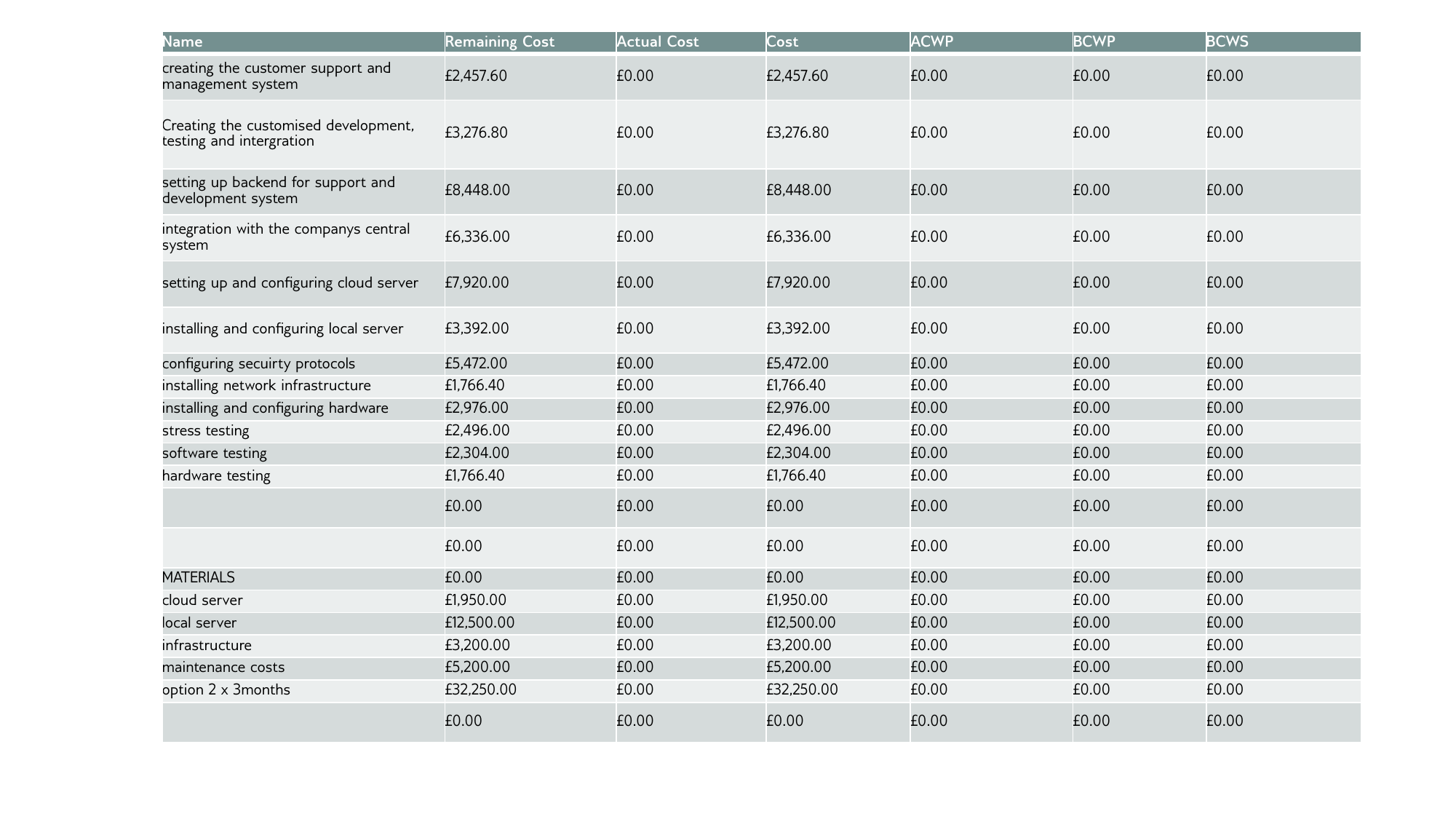

| Name | Remaining Cost | Actual Cost | Cost | ACWP | BCWP | BCWS |
| --- | --- | --- | --- | --- | --- | --- |
| creating the customer support and management system | £2,457.60 | £0.00 | £2,457.60 | £0.00 | £0.00 | £0.00 |
| Creating the customised development, testing and intergration | £3,276.80 | £0.00 | £3,276.80 | £0.00 | £0.00 | £0.00 |
| setting up backend for support and development system | £8,448.00 | £0.00 | £8,448.00 | £0.00 | £0.00 | £0.00 |
| integration with the companys central system | £6,336.00 | £0.00 | £6,336.00 | £0.00 | £0.00 | £0.00 |
| setting up and configuring cloud server | £7,920.00 | £0.00 | £7,920.00 | £0.00 | £0.00 | £0.00 |
| installing and configuring local server | £3,392.00 | £0.00 | £3,392.00 | £0.00 | £0.00 | £0.00 |
| configuring secuirty protocols | £5,472.00 | £0.00 | £5,472.00 | £0.00 | £0.00 | £0.00 |
| installing network infrastructure | £1,766.40 | £0.00 | £1,766.40 | £0.00 | £0.00 | £0.00 |
| installing and configuring hardware | £2,976.00 | £0.00 | £2,976.00 | £0.00 | £0.00 | £0.00 |
| stress testing | £2,496.00 | £0.00 | £2,496.00 | £0.00 | £0.00 | £0.00 |
| software testing | £2,304.00 | £0.00 | £2,304.00 | £0.00 | £0.00 | £0.00 |
| hardware testing | £1,766.40 | £0.00 | £1,766.40 | £0.00 | £0.00 | £0.00 |
|  | £0.00 | £0.00 | £0.00 | £0.00 | £0.00 | £0.00 |
|  | £0.00 | £0.00 | £0.00 | £0.00 | £0.00 | £0.00 |
| MATERIALS | £0.00 | £0.00 | £0.00 | £0.00 | £0.00 | £0.00 |
| cloud server | £1,950.00 | £0.00 | £1,950.00 | £0.00 | £0.00 | £0.00 |
| local server | £12,500.00 | £0.00 | £12,500.00 | £0.00 | £0.00 | £0.00 |
| infrastructure | £3,200.00 | £0.00 | £3,200.00 | £0.00 | £0.00 | £0.00 |
| maintenance costs | £5,200.00 | £0.00 | £5,200.00 | £0.00 | £0.00 | £0.00 |
| option 2 x 3months | £32,250.00 | £0.00 | £32,250.00 | £0.00 | £0.00 | £0.00 |
|  | £0.00 | £0.00 | £0.00 | £0.00 | £0.00 | £0.00 |